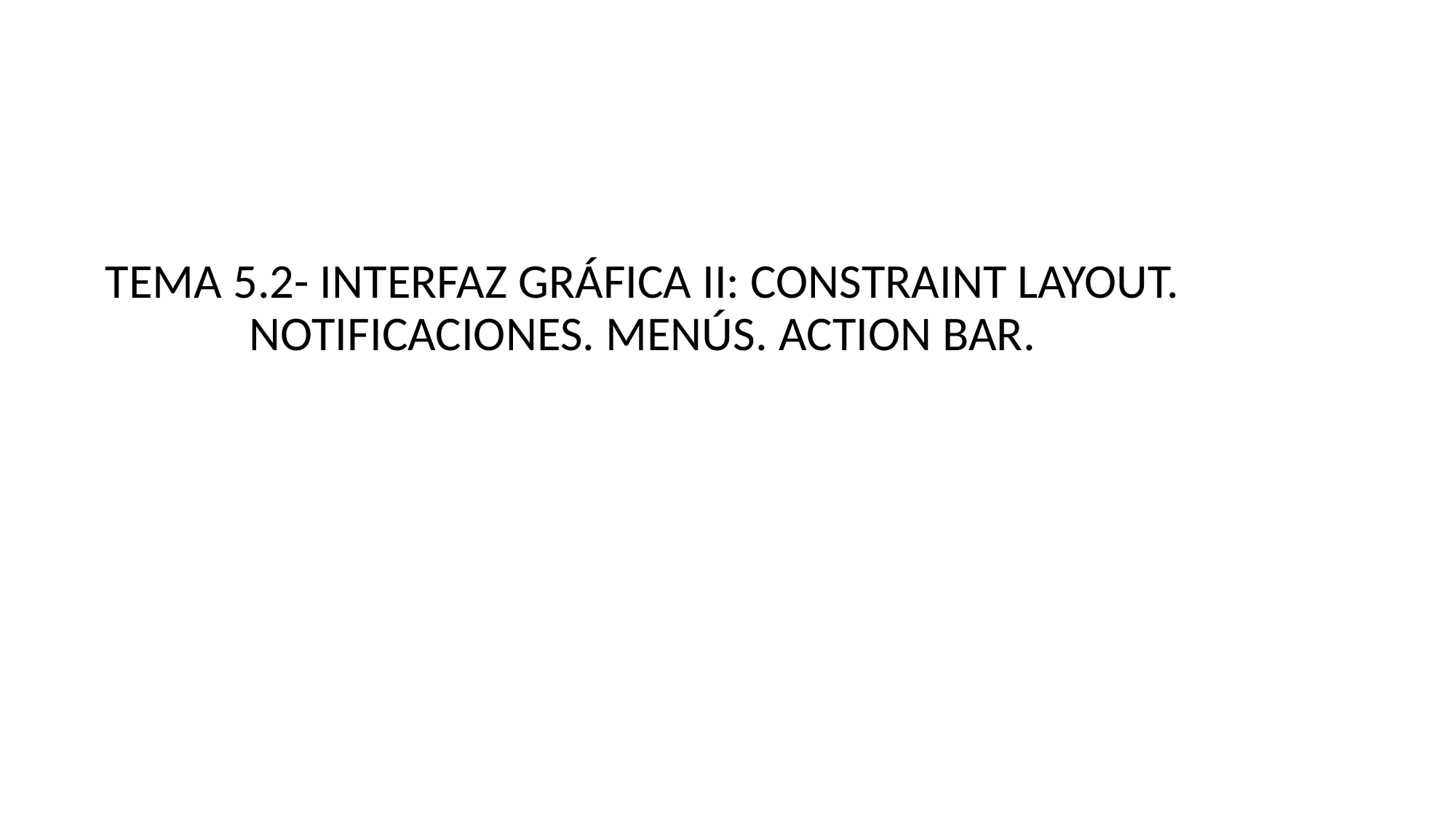

# TEMA 5.2- INTERFAZ GRÁFICA II: CONSTRAINT LAYOUT. NOTIFICACIONES. MENÚS. ACTION BAR.